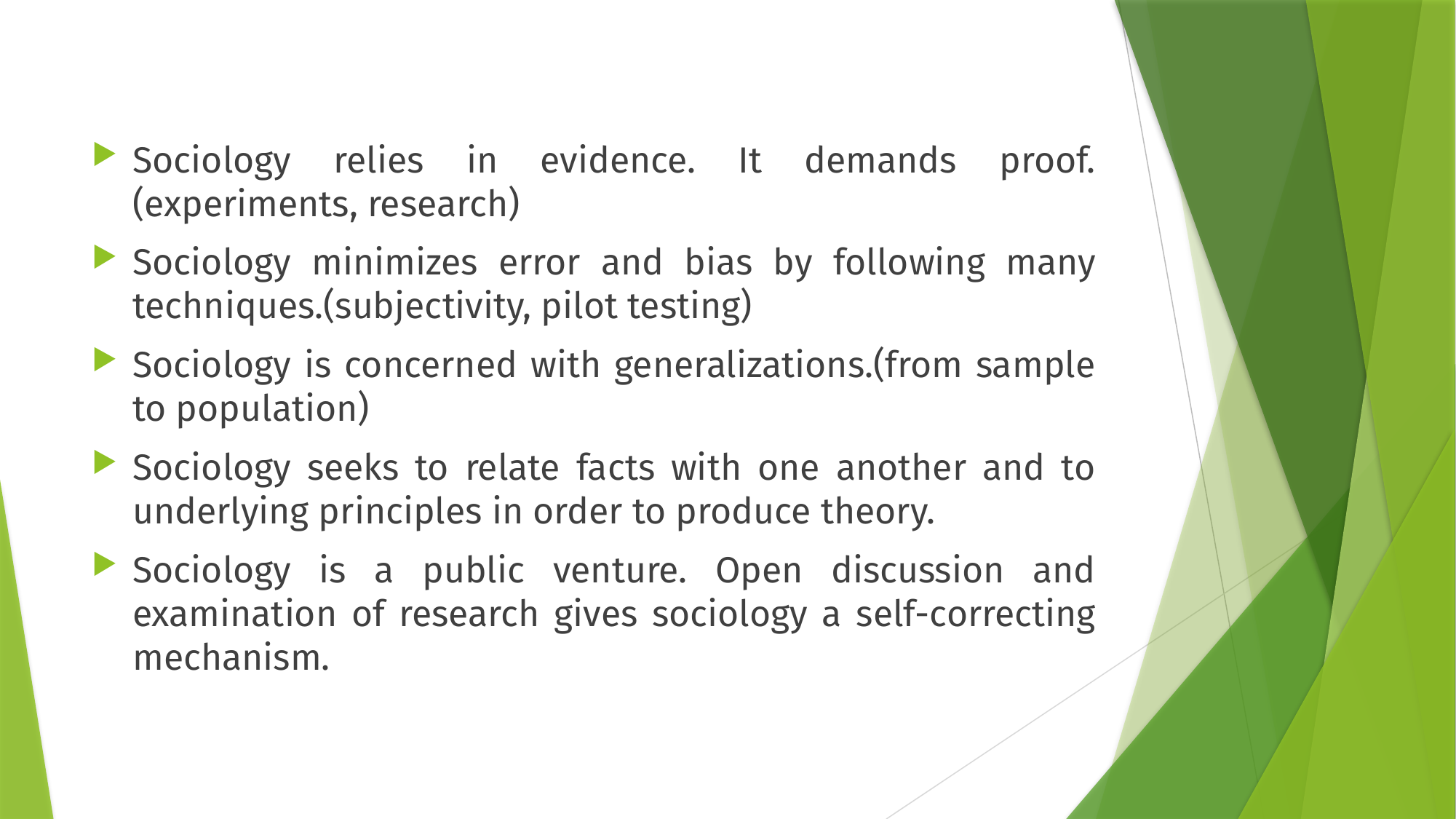

#
Sociology relies in evidence. It demands proof.(experiments, research)
Sociology minimizes error and bias by following many techniques.(subjectivity, pilot testing)
Sociology is concerned with generalizations.(from sample to population)
Sociology seeks to relate facts with one another and to underlying principles in order to produce theory.
Sociology is a public venture. Open discussion and examination of research gives sociology a self-correcting mechanism.